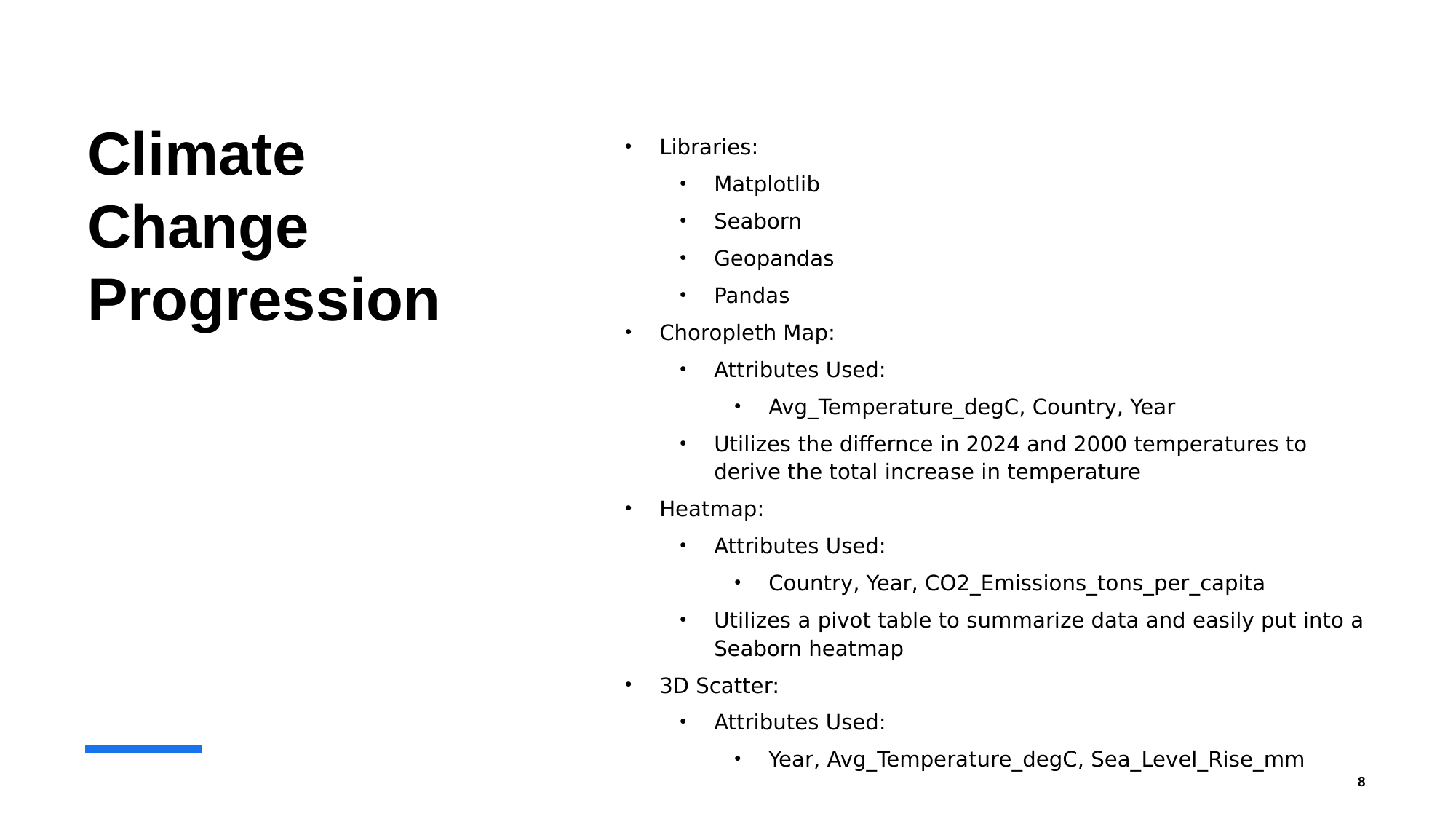

# Climate Change Progression

Libraries:
Matplotlib
Seaborn
Geopandas
Pandas
Choropleth Map:
Attributes Used:
Avg_Temperature_degC, Country, Year
Utilizes the differnce in 2024 and 2000 temperatures to derive the total increase in temperature
Heatmap:
Attributes Used:
Country, Year, CO2_Emissions_tons_per_capita
Utilizes a pivot table to summarize data and easily put into a Seaborn heatmap
3D Scatter:
Attributes Used:
Year, Avg_Temperature_degC, Sea_Level_Rise_mm

8